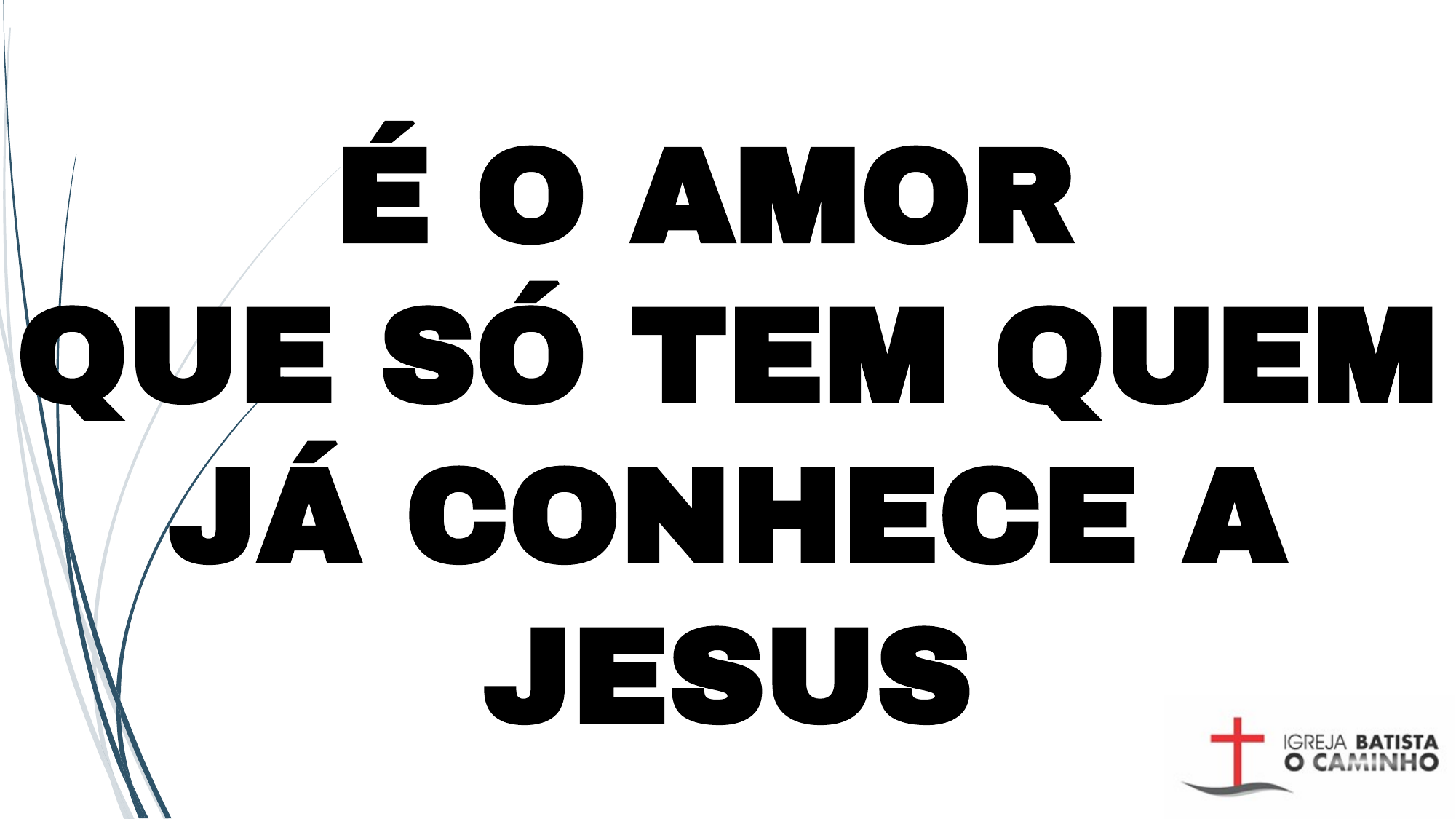

# É O AMOR QUE SÓ TEM QUEM JÁ CONHECE A JESUS